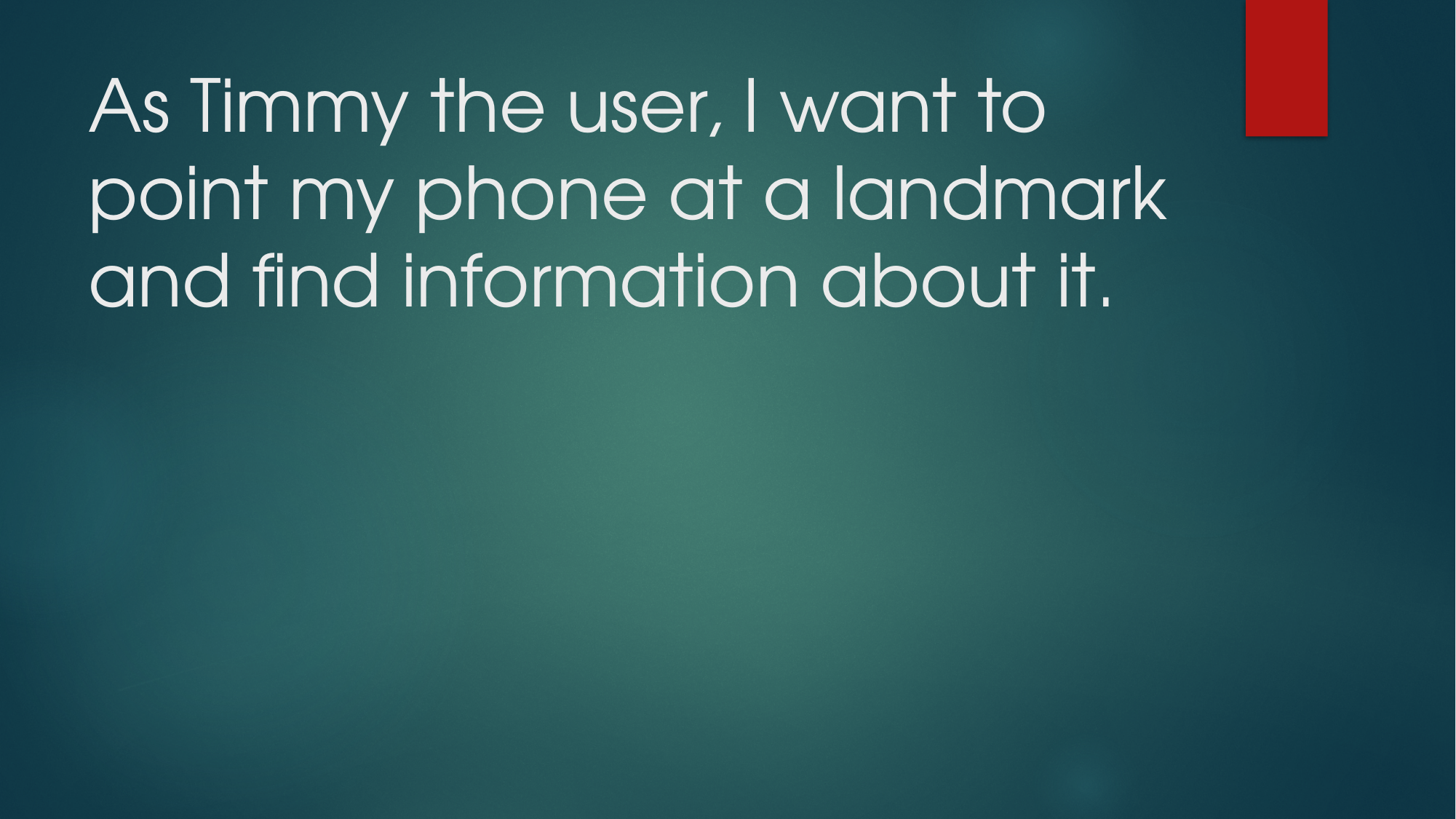

# As Timmy the user, I want to point my phone at a landmark and find information about it.